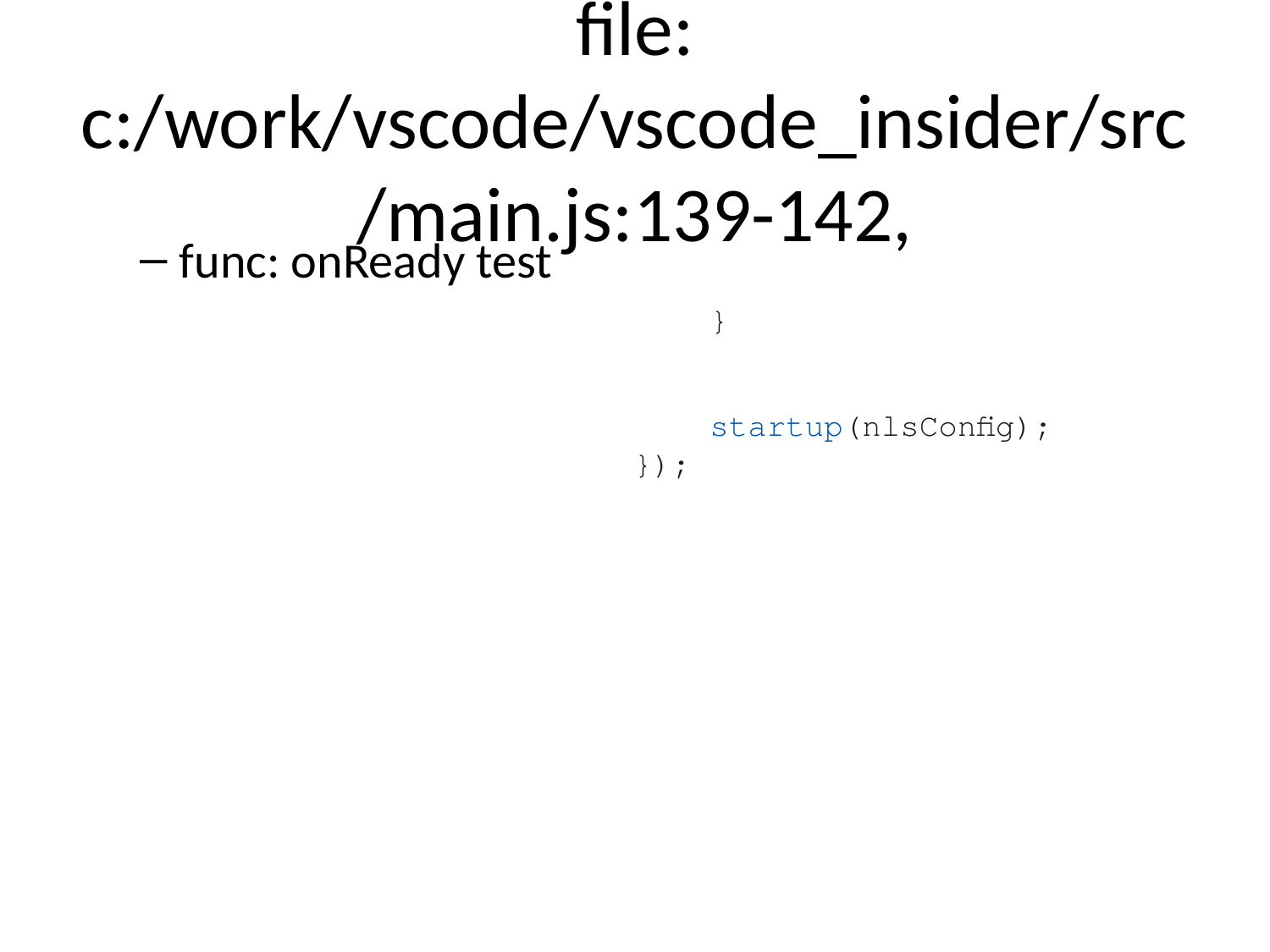

# file: c:/work/vscode/vscode_insider/src/main.js:139-142,
func: onReady test
                        }
                        startup(nlsConfig);
                    });